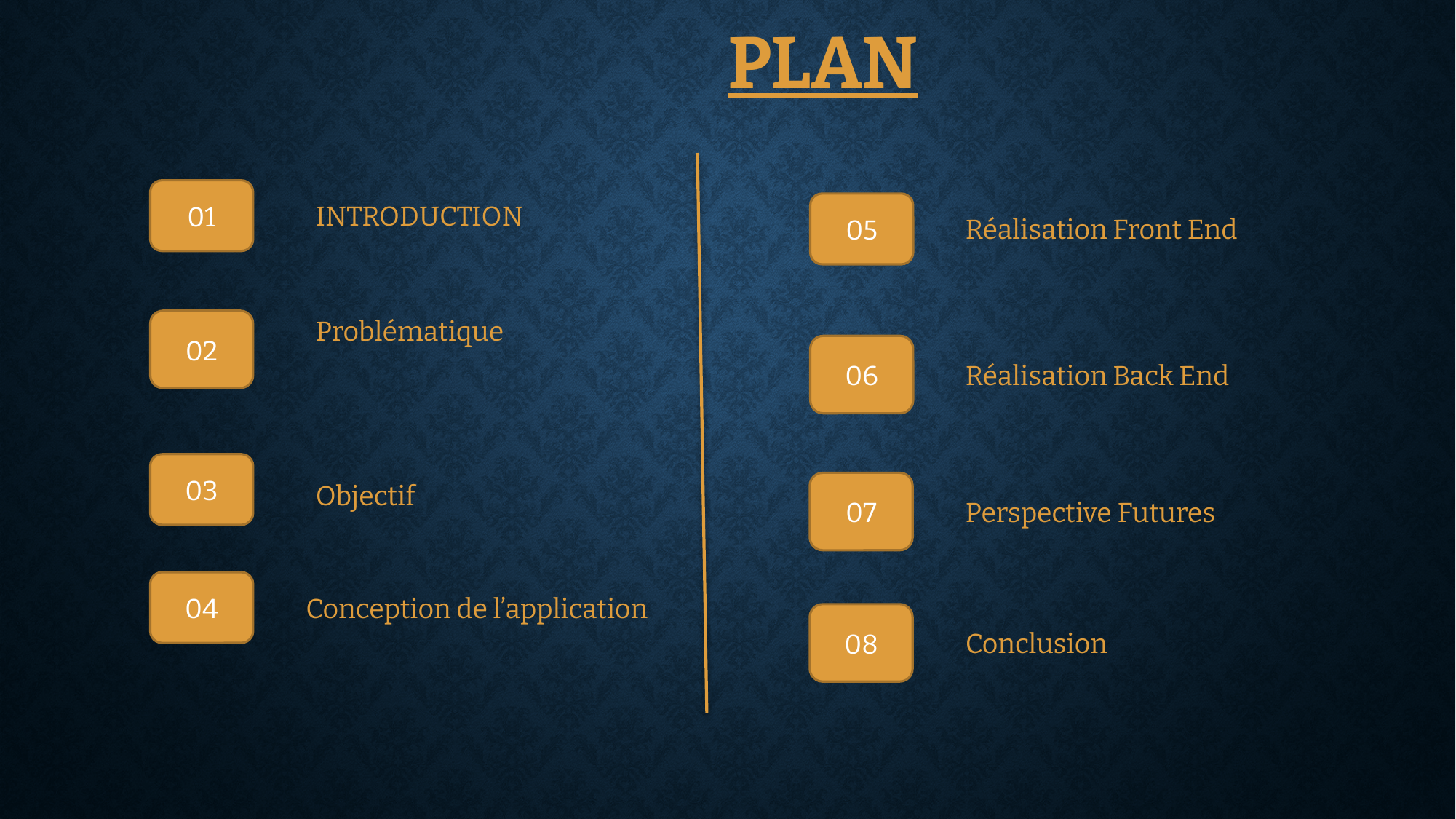

PLAN
01
INTRODUCTION
05
Réalisation Front End
Problématique
02
06
Réalisation Back End
03
Objectif
07
Perspective Futures
04
Conception de l’application
08
Conclusion